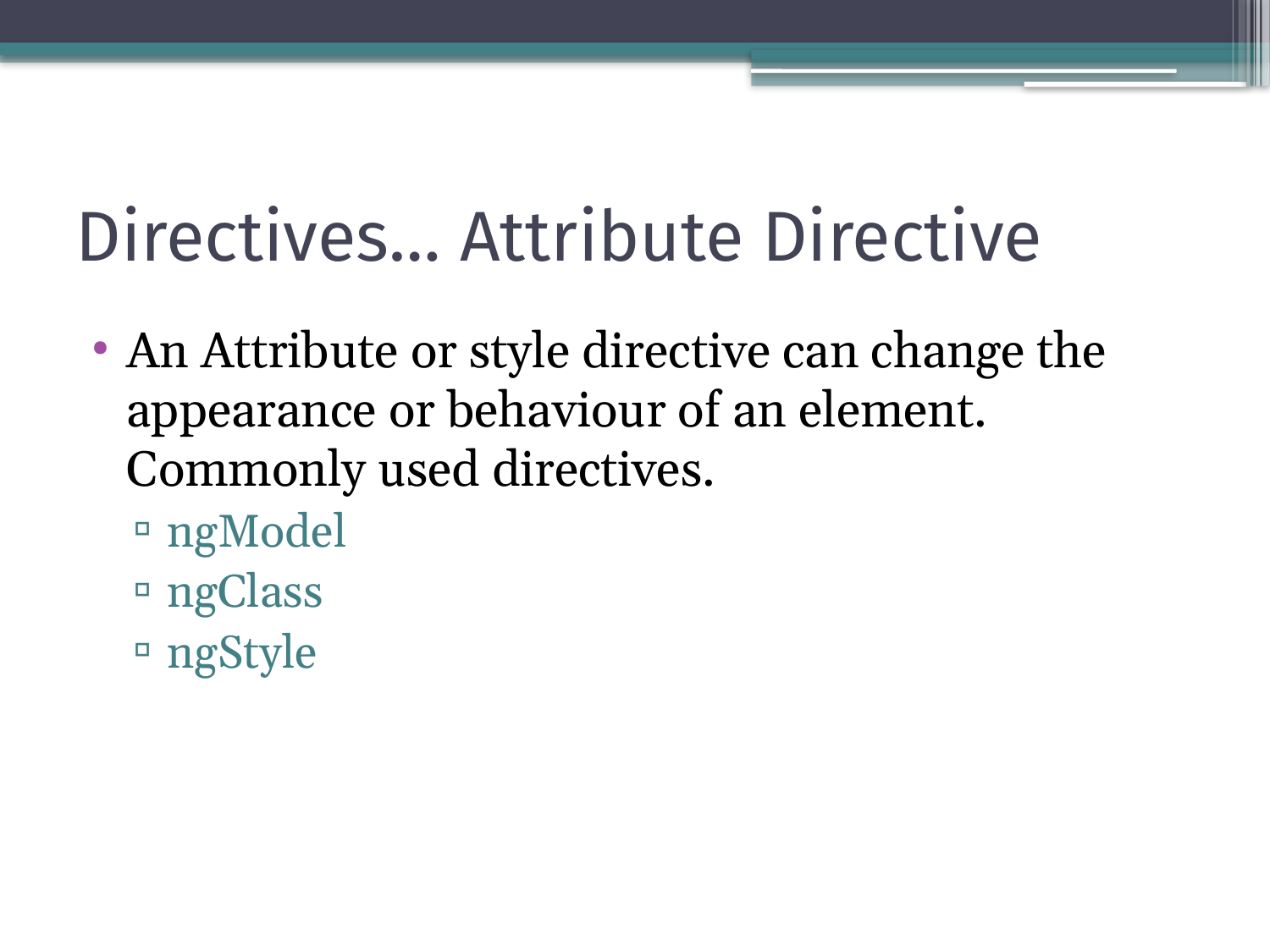

# Directives… Attribute Directive
An Attribute or style directive can change the appearance or behaviour of an element. Commonly used directives.
ngModel
ngClass
ngStyle